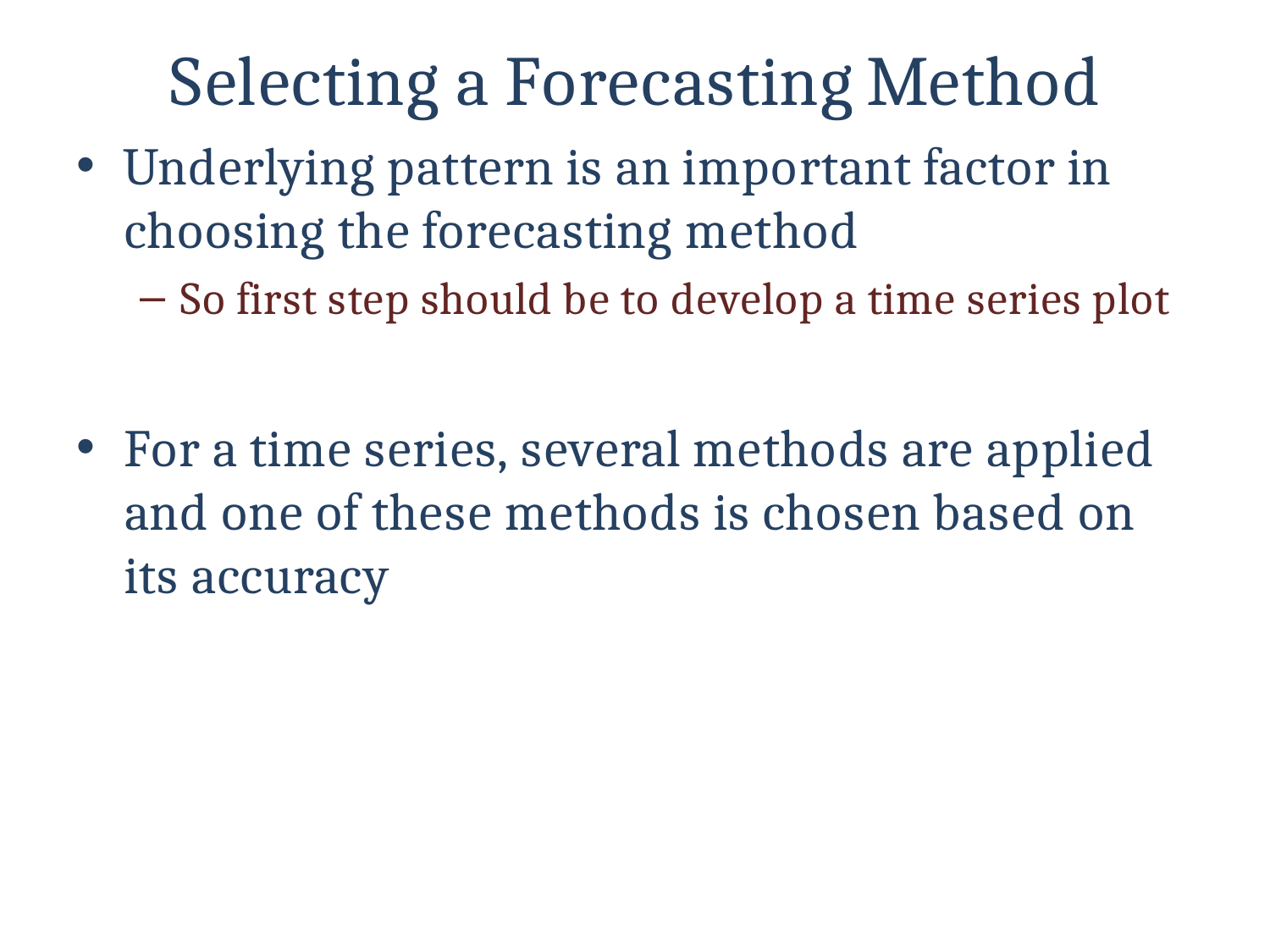

# Selecting a Forecasting Method
Underlying pattern is an important factor in choosing the forecasting method
So first step should be to develop a time series plot

For a time series, several methods are applied and one of these methods is chosen based on its accuracy